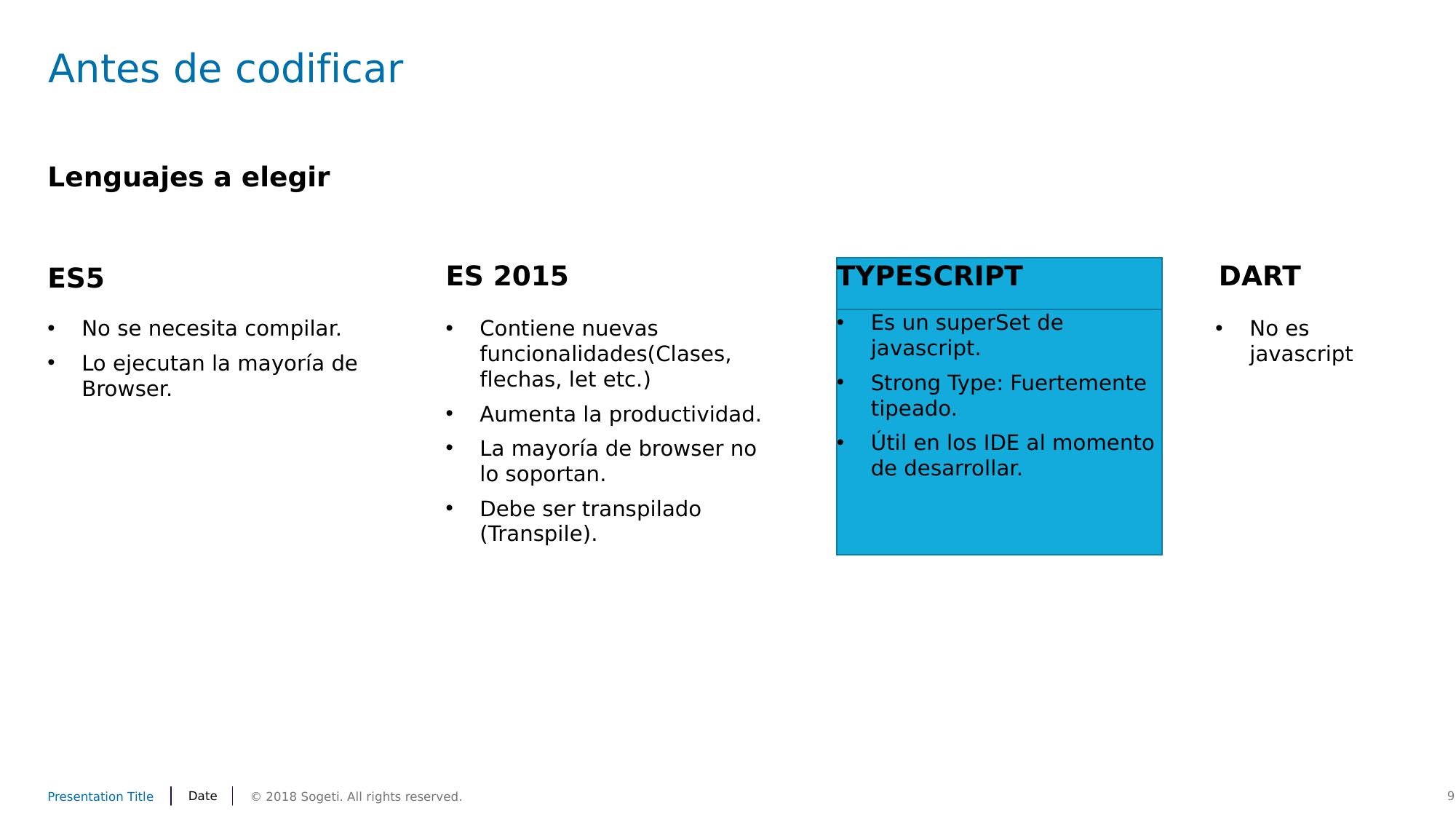

# Antes de codificar
Lenguajes a elegir
ES 2015
TYPESCRIPT
Es un superSet de javascript.
Strong Type: Fuertemente tipeado.
Útil en los IDE al momento de desarrollar.
DART
ES5
No se necesita compilar.
Lo ejecutan la mayoría de Browser.
Contiene nuevas funcionalidades(Clases, flechas, let etc.)
Aumenta la productividad.
La mayoría de browser no lo soportan.
Debe ser transpilado (Transpile).
No es javascript